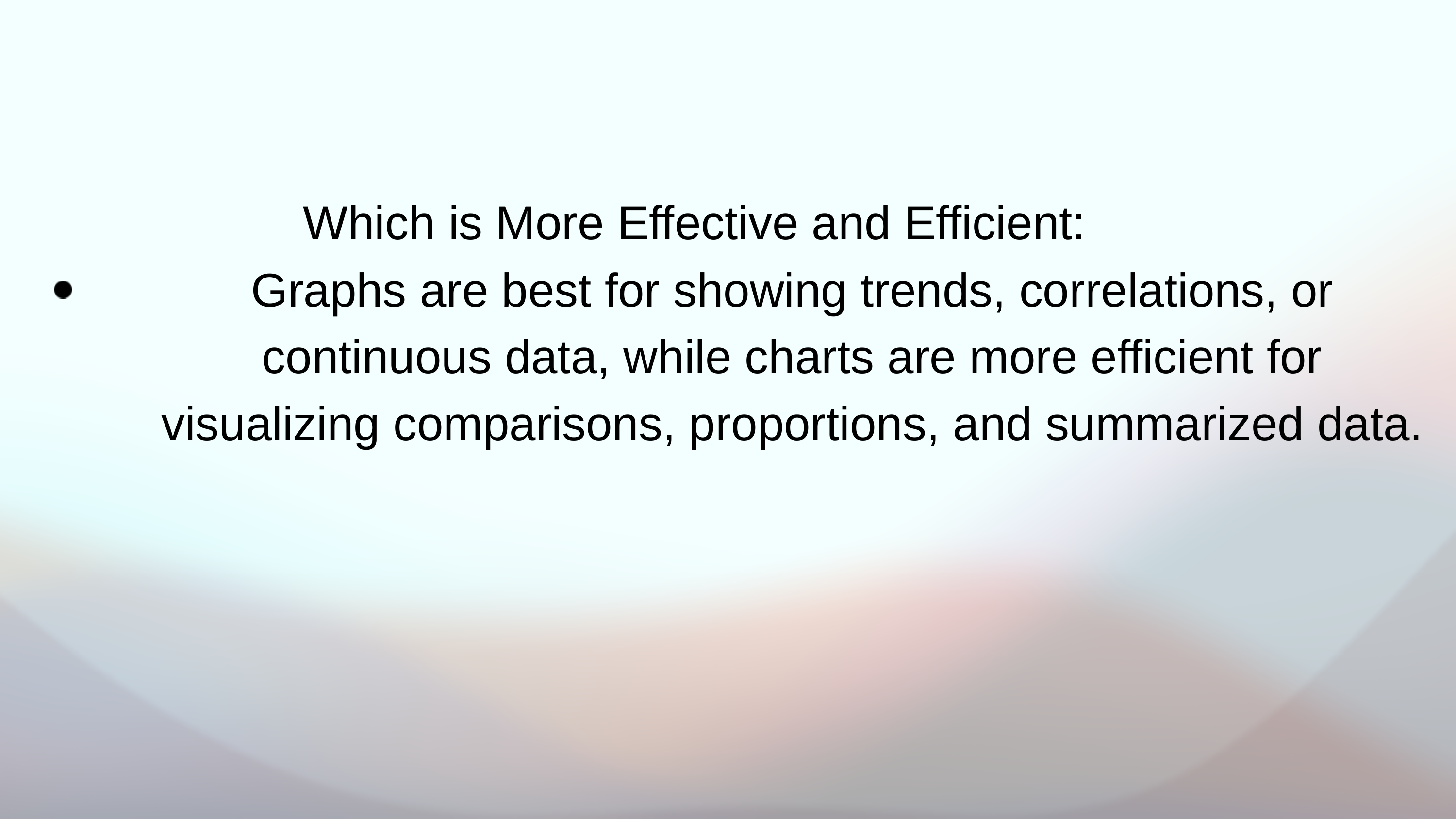

Which is More Effective and Efficient:
Graphs are best for showing trends, correlations, or continuous data, while charts are more efficient for visualizing comparisons, proportions, and summarized data.